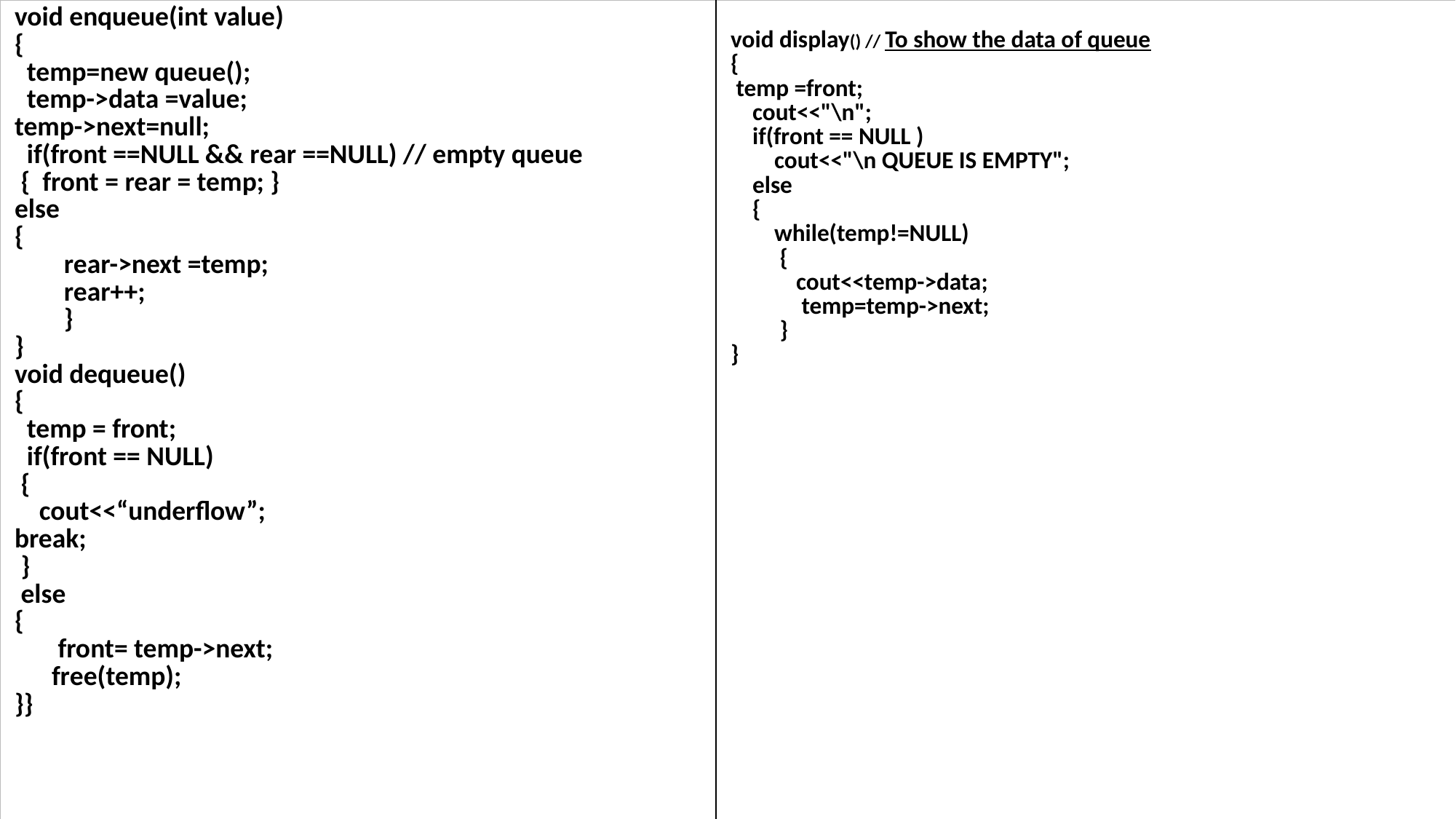

| void enqueue(int value) { temp=new queue(); temp->data =value; temp->next=null; if(front ==NULL && rear ==NULL) // empty queue { front = rear = temp; } else { rear->next =temp; rear++; } } void dequeue() { temp = front; if(front == NULL) { cout<<“underflow”; break; } else { front= temp->next; free(temp); }} | void display() // To show the data of queue { temp =front; cout<<"\n"; if(front == NULL ) cout<<"\n QUEUE IS EMPTY"; else { while(temp!=NULL) { cout<<temp->data; temp=temp->next; } } |
| --- | --- |